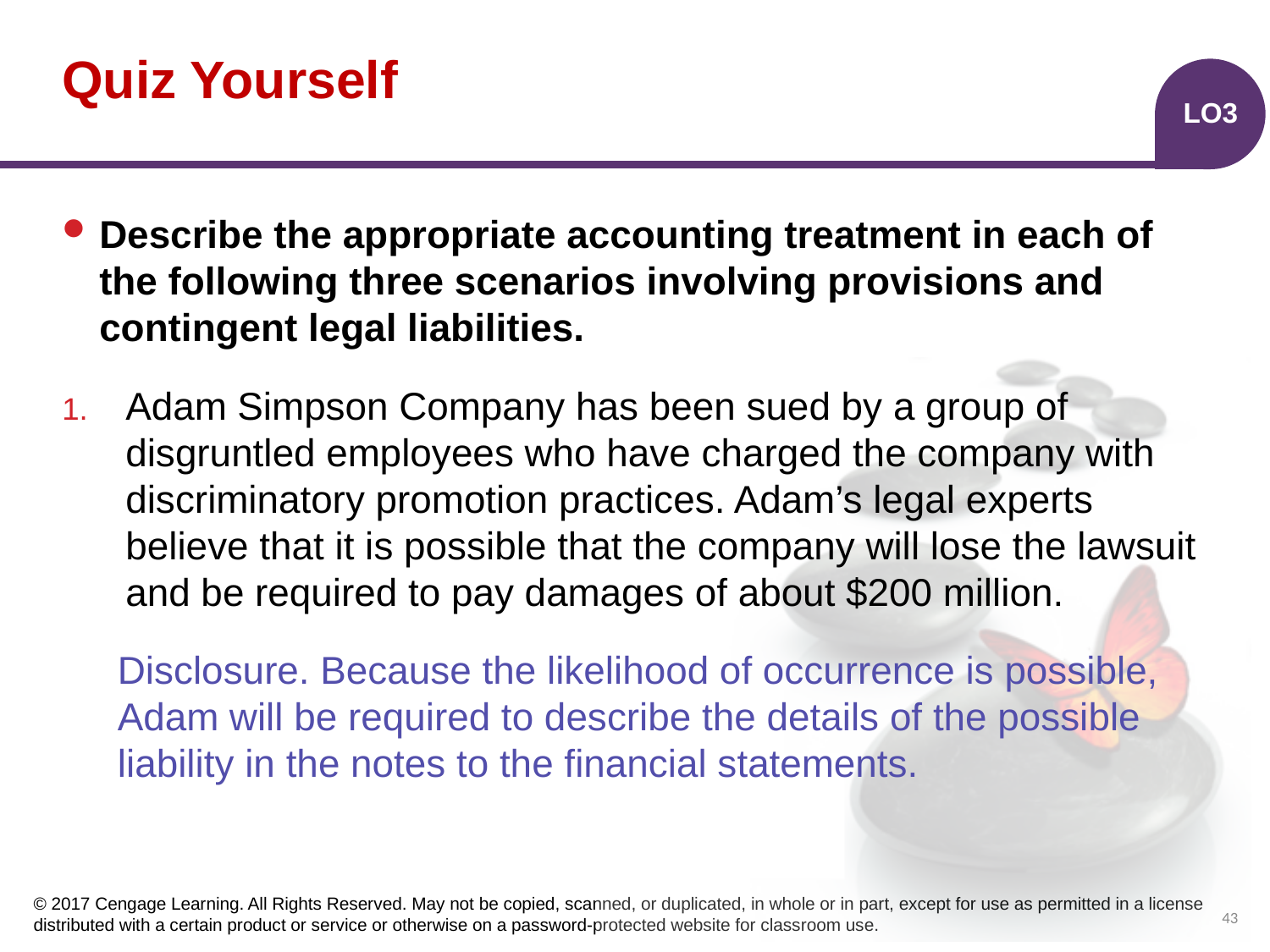

# Quiz Yourself
LO3
Describe the appropriate accounting treatment in each of the following three scenarios involving provisions and contingent legal liabilities.
Adam Simpson Company has been sued by a group of disgruntled employees who have charged the company with discriminatory promotion practices. Adam’s legal experts believe that it is possible that the company will lose the lawsuit and be required to pay damages of about $200 million.
Disclosure. Because the likelihood of occurrence is possible, Adam will be required to describe the details of the possible liability in the notes to the financial statements.

43